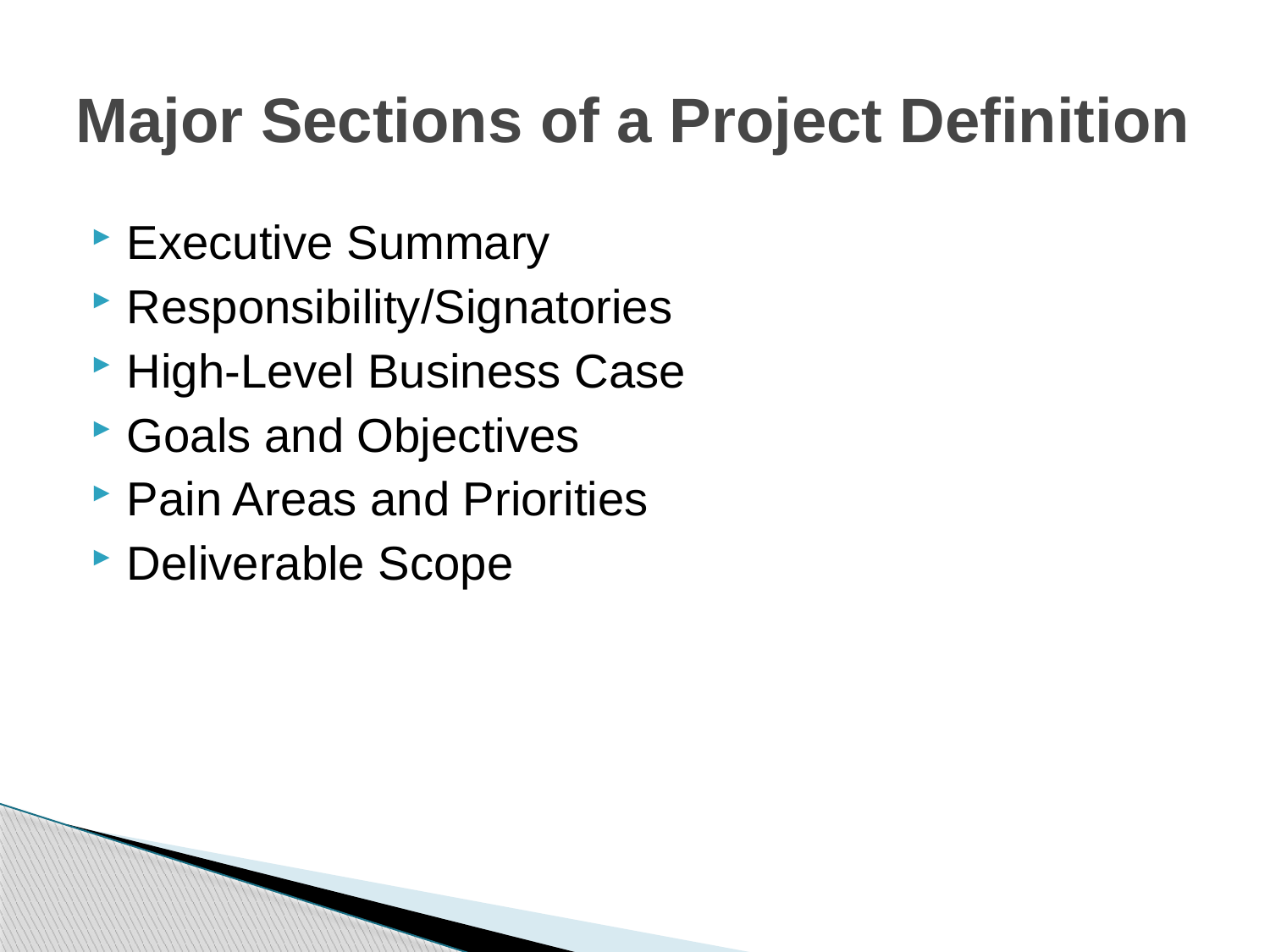

# Major Sections of a Project Definition
Executive Summary
Responsibility/Signatories
High-Level Business Case
Goals and Objectives
Pain Areas and Priorities
Deliverable Scope